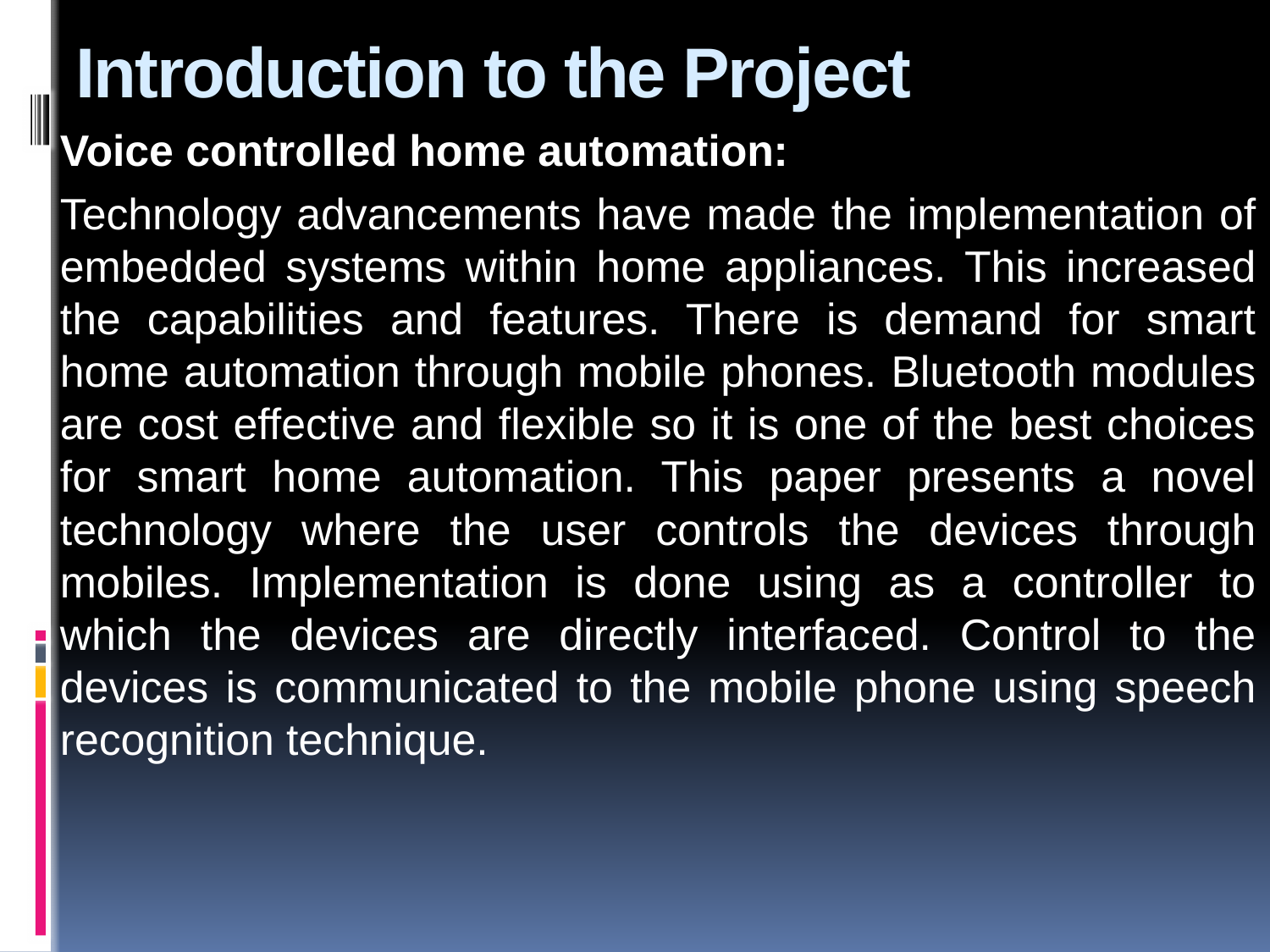

# Introduction to the Project
	Voice controlled home automation:
		Technology advancements have made the implementation of embedded systems within home appliances. This increased the capabilities and features. There is demand for smart home automation through mobile phones. Bluetooth modules are cost effective and flexible so it is one of the best choices for smart home automation. This paper presents a novel technology where the user controls the devices through mobiles. Implementation is done using as a controller to which the devices are directly interfaced. Control to the devices is communicated to the mobile phone using speech recognition technique.